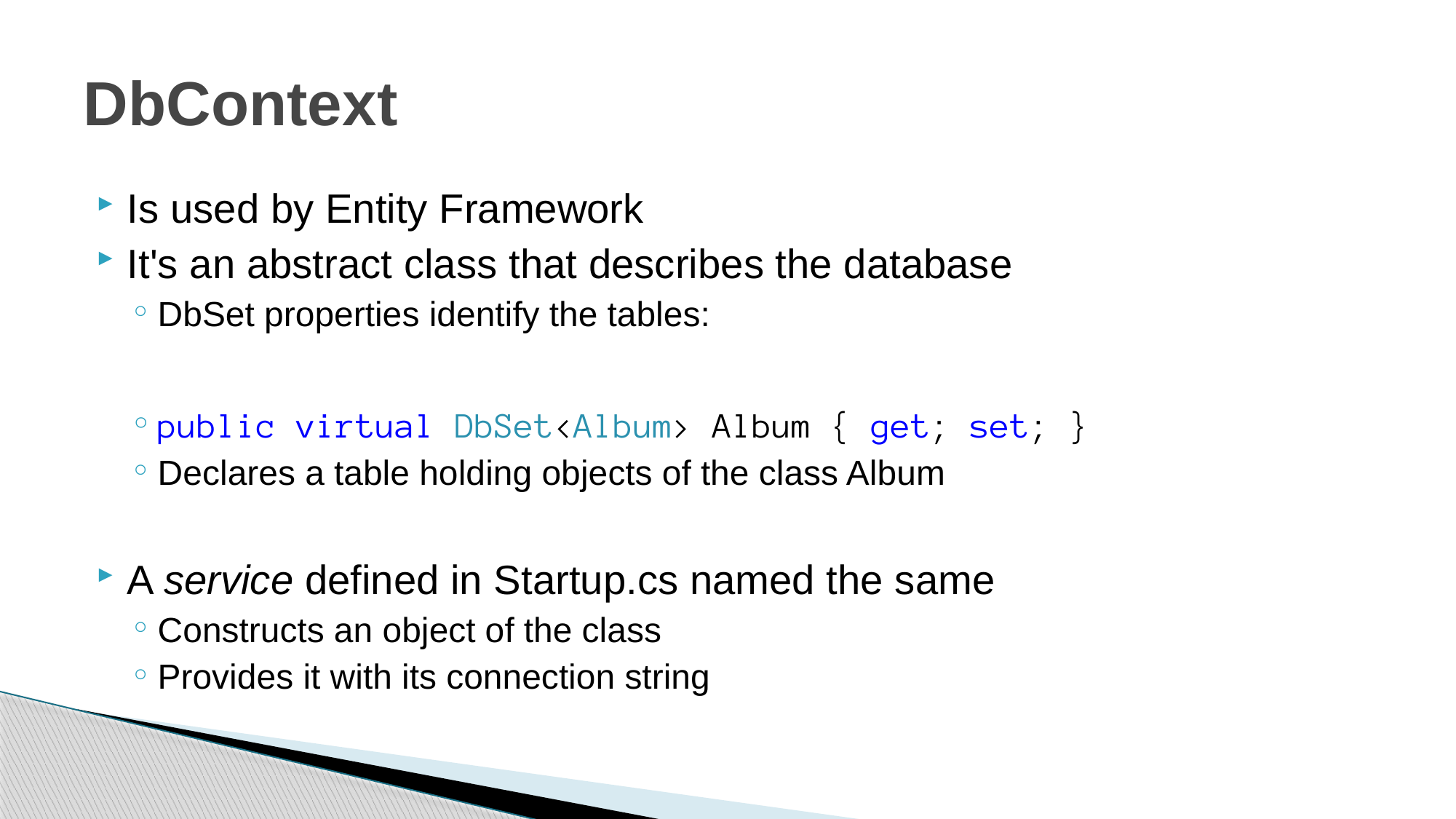

# DbContext
Is used by Entity Framework
It's an abstract class that describes the database
DbSet properties identify the tables:

public virtual DbSet<Album> Album { get; set; }
Declares a table holding objects of the class Album

A service defined in Startup.cs named the same
Constructs an object of the class
Provides it with its connection string